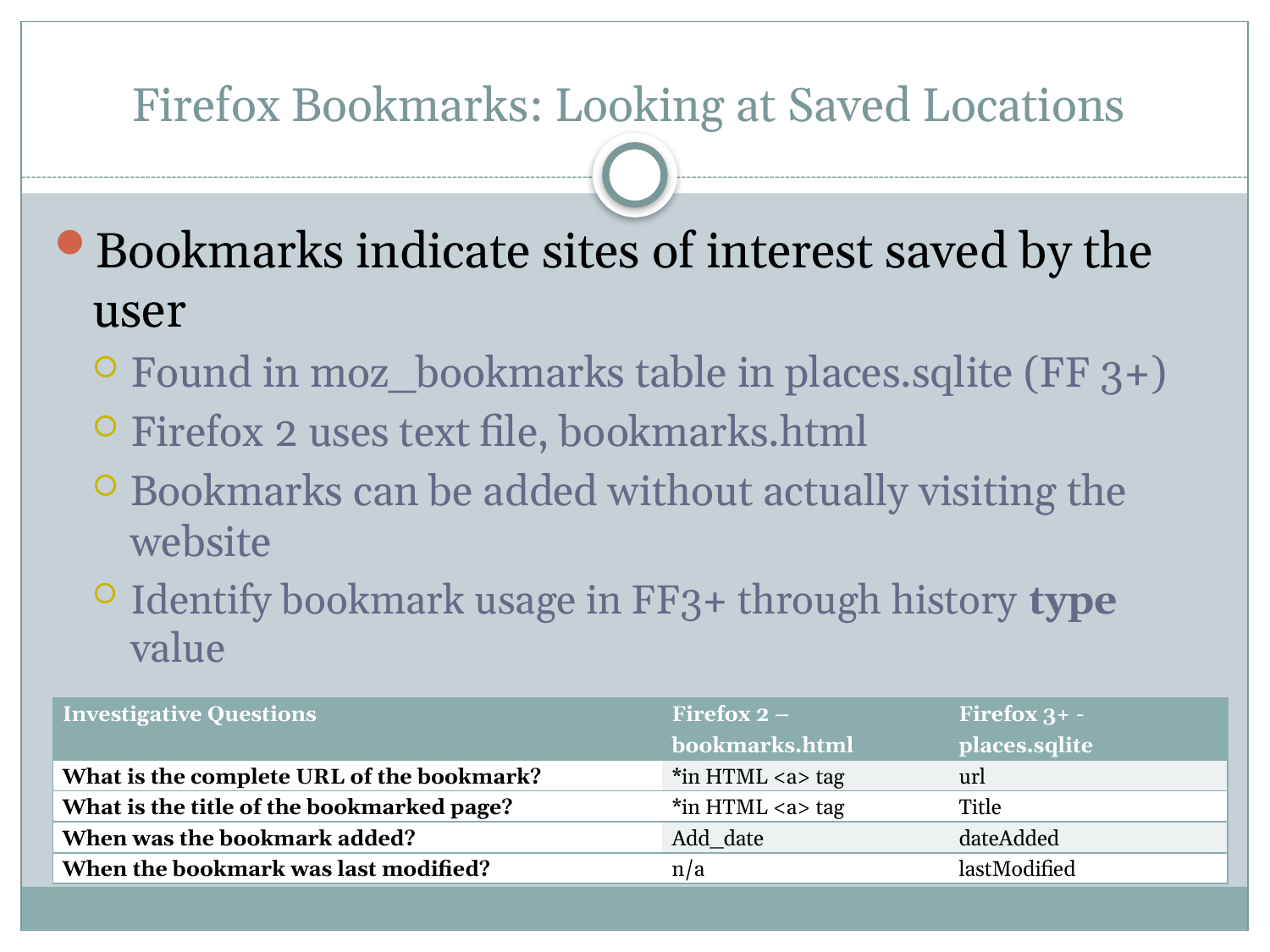

# Firefox Bookmarks: Looking at Saved Locations
Bookmarks indicate sites of interest saved by the user
Found in moz_bookmarks table in places.sqlite (FF 3+)
Firefox 2 uses text file, bookmarks.html
Bookmarks can be added without actually visiting the website
Identify bookmark usage in FF3+ through history type value
| Investigative Questions | Firefox 2 – bookmarks.html | Firefox 3+ - places.sqlite |
| --- | --- | --- |
| What is the complete URL of the bookmark? | \*in HTML <a> tag | url |
| What is the title of the bookmarked page? | \*in HTML <a> tag | Title |
| When was the bookmark added? | Add\_date | dateAdded |
| When the bookmark was last modified? | n/a | lastModified |